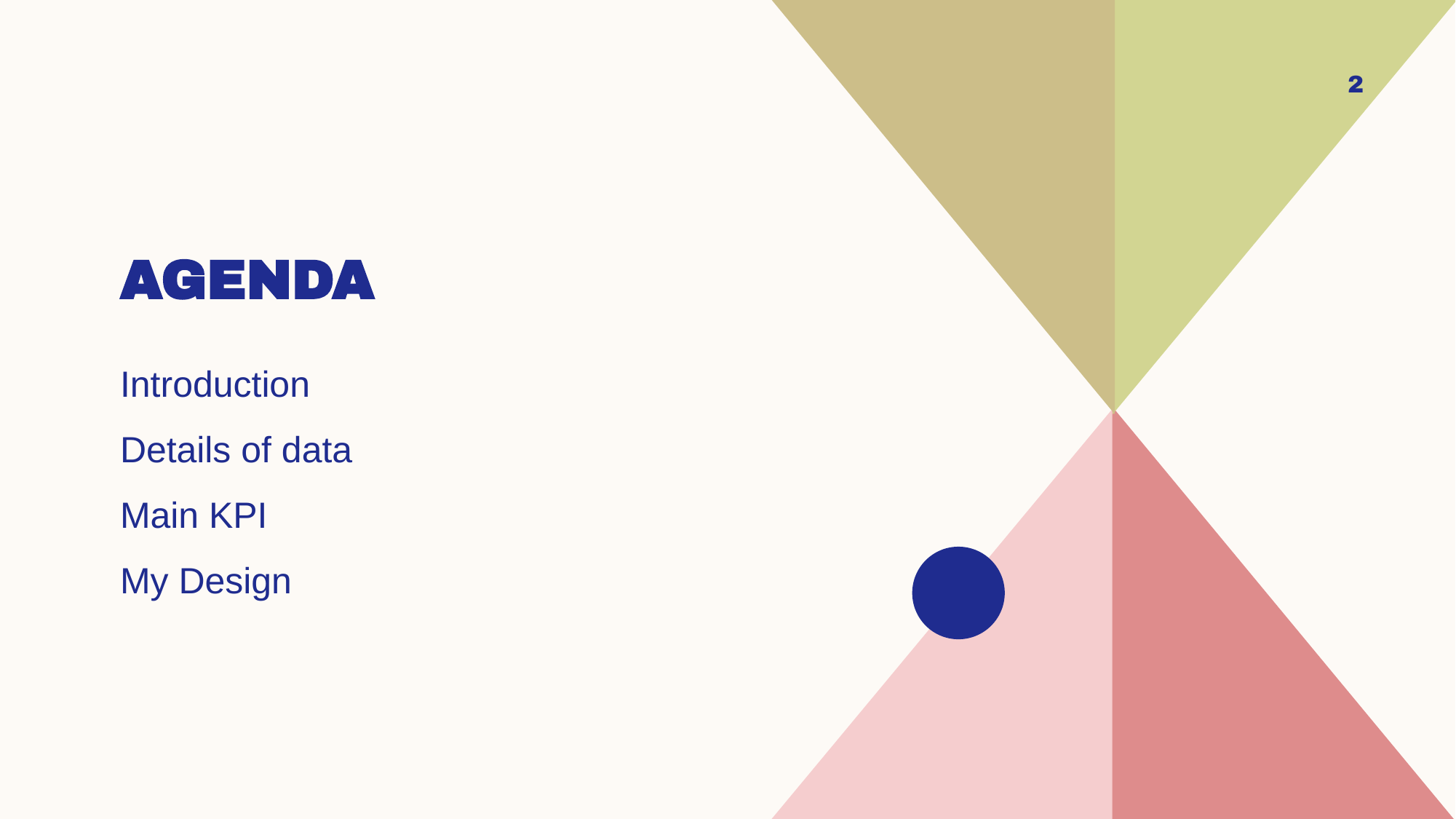

2
# agenda
Introduction
Details of data
Main KPI
My Design